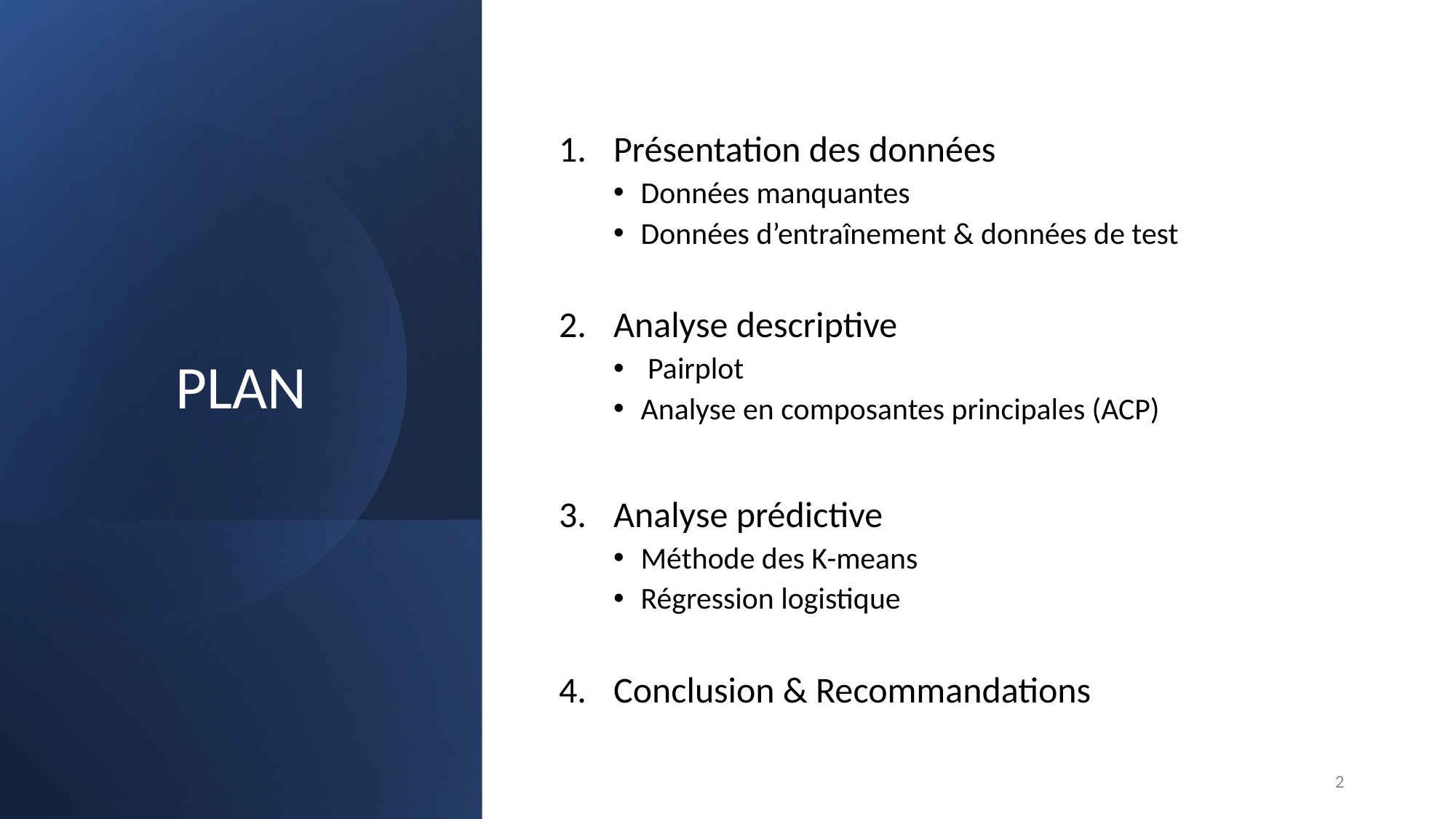

Présentation des données
Données manquantes
Données d’entraînement & données de test

Analyse descriptive
 Pairplot
Analyse en composantes principales (ACP)

Analyse prédictive
Méthode des K-means
Régression logistique

Conclusion & Recommandations

# PLAN

2